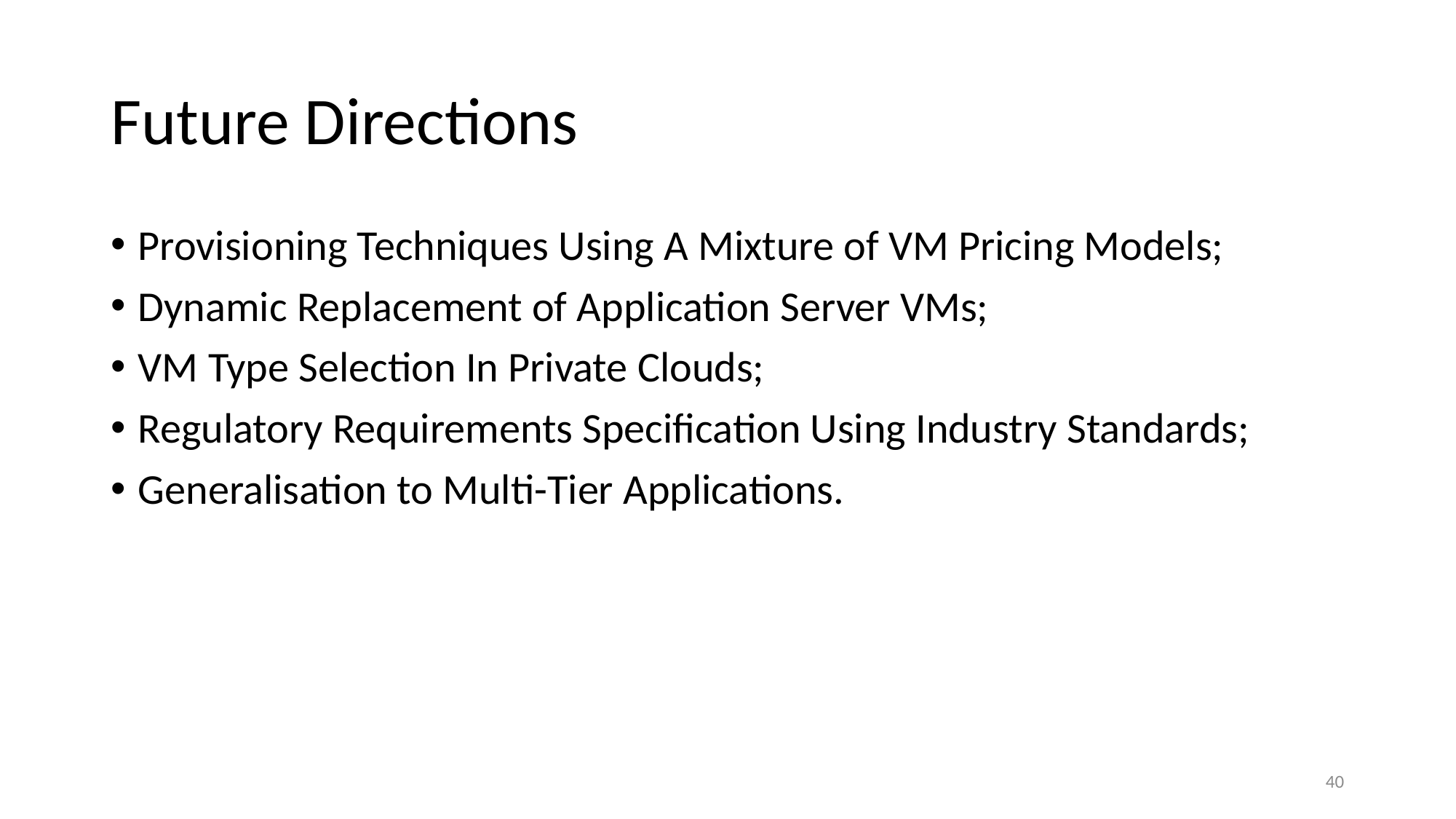

# Future Directions
Provisioning Techniques Using A Mixture of VM Pricing Models;
Dynamic Replacement of Application Server VMs;
VM Type Selection In Private Clouds;
Regulatory Requirements Specification Using Industry Standards;
Generalisation to Multi-Tier Applications.
40